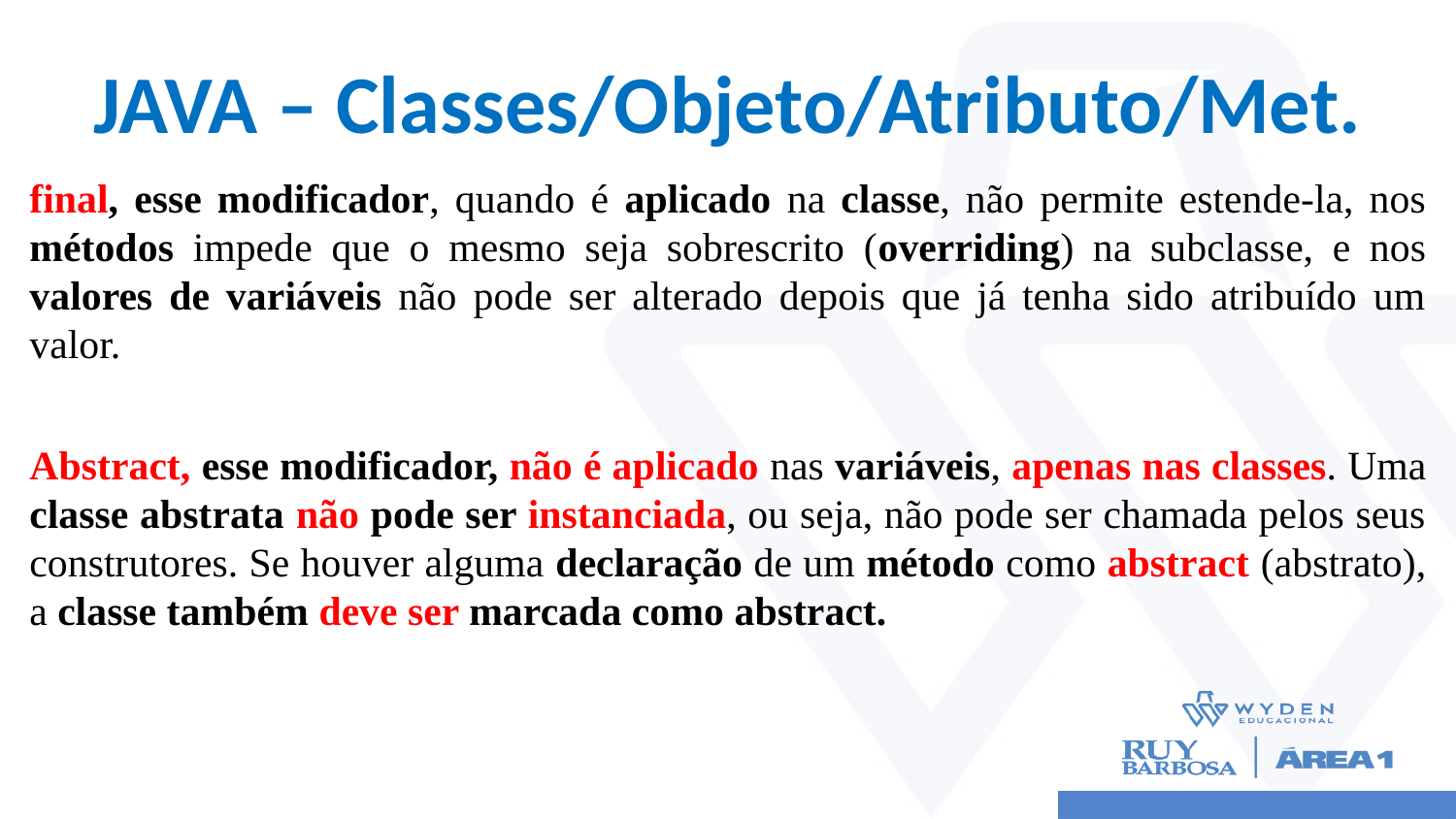

# JAVA – Classes/Objeto/Atributo/Met.
final, esse modificador, quando é aplicado na classe, não permite estende-la, nos métodos impede que o mesmo seja sobrescrito (overriding) na subclasse, e nos valores de variáveis não pode ser alterado depois que já tenha sido atribuído um valor.

Abstract, esse modificador, não é aplicado nas variáveis, apenas nas classes. Uma classe abstrata não pode ser instanciada, ou seja, não pode ser chamada pelos seus construtores. Se houver alguma declaração de um método como abstract (abstrato), a classe também deve ser marcada como abstract.